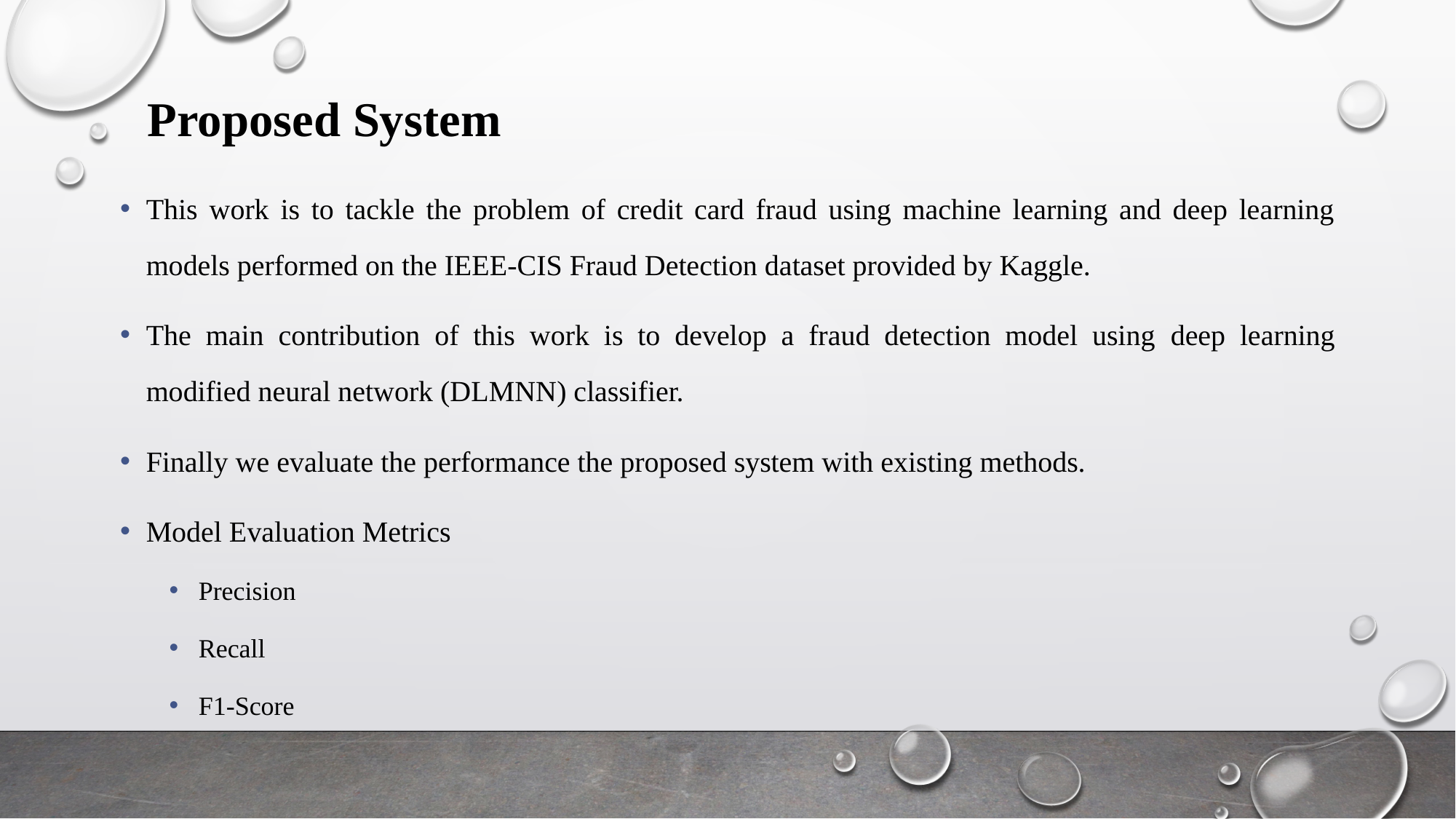

# Proposed System
This work is to tackle the problem of credit card fraud using machine learning and deep learning models performed on the IEEE-CIS Fraud Detection dataset provided by Kaggle.
The main contribution of this work is to develop a fraud detection model using deep learning modified neural network (DLMNN) classifier.
Finally we evaluate the performance the proposed system with existing methods.
Model Evaluation Metrics
Precision
Recall
F1-Score